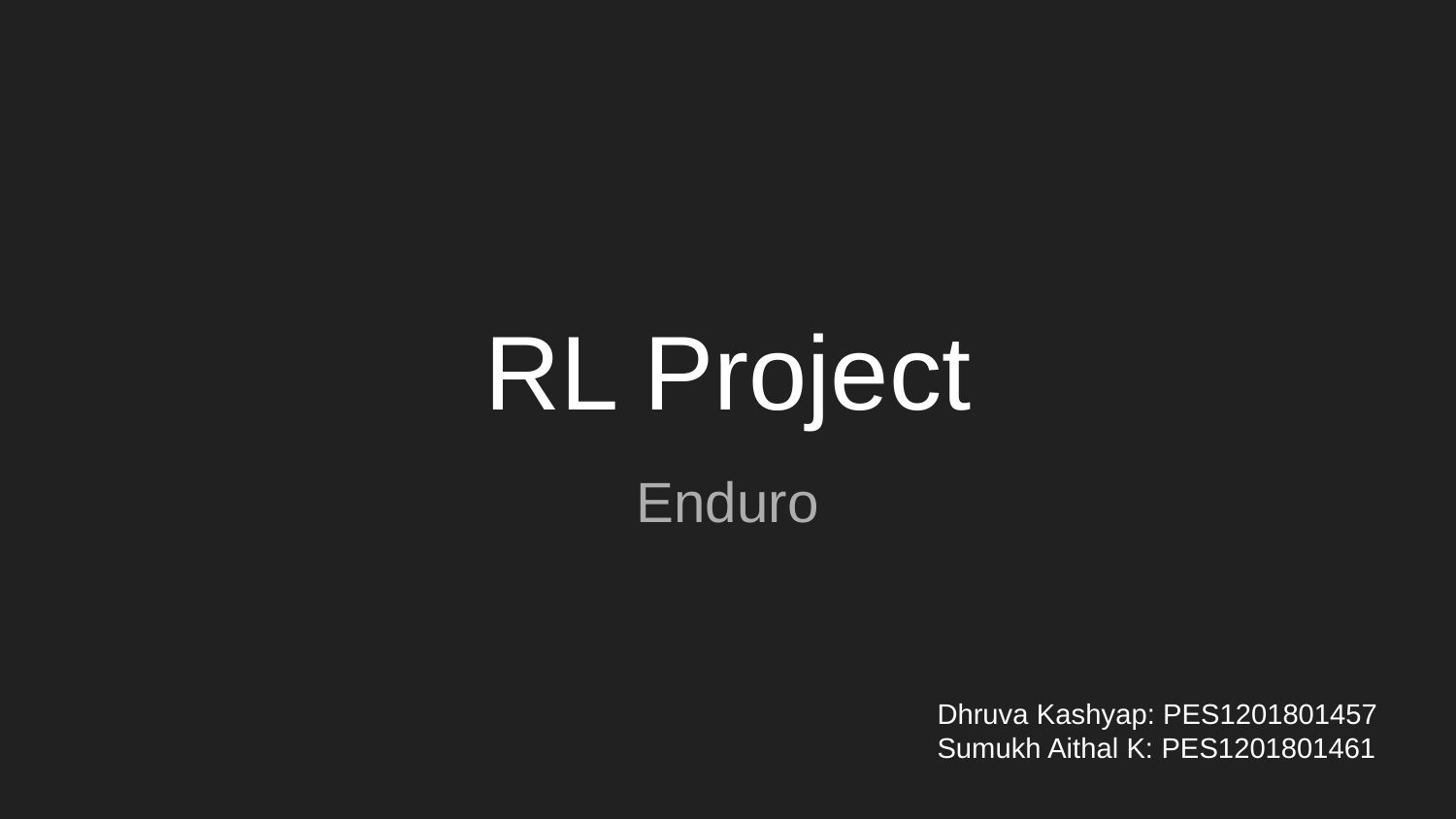

# RL Project
Enduro
Dhruva Kashyap: PES1201801457
Sumukh Aithal K: PES1201801461